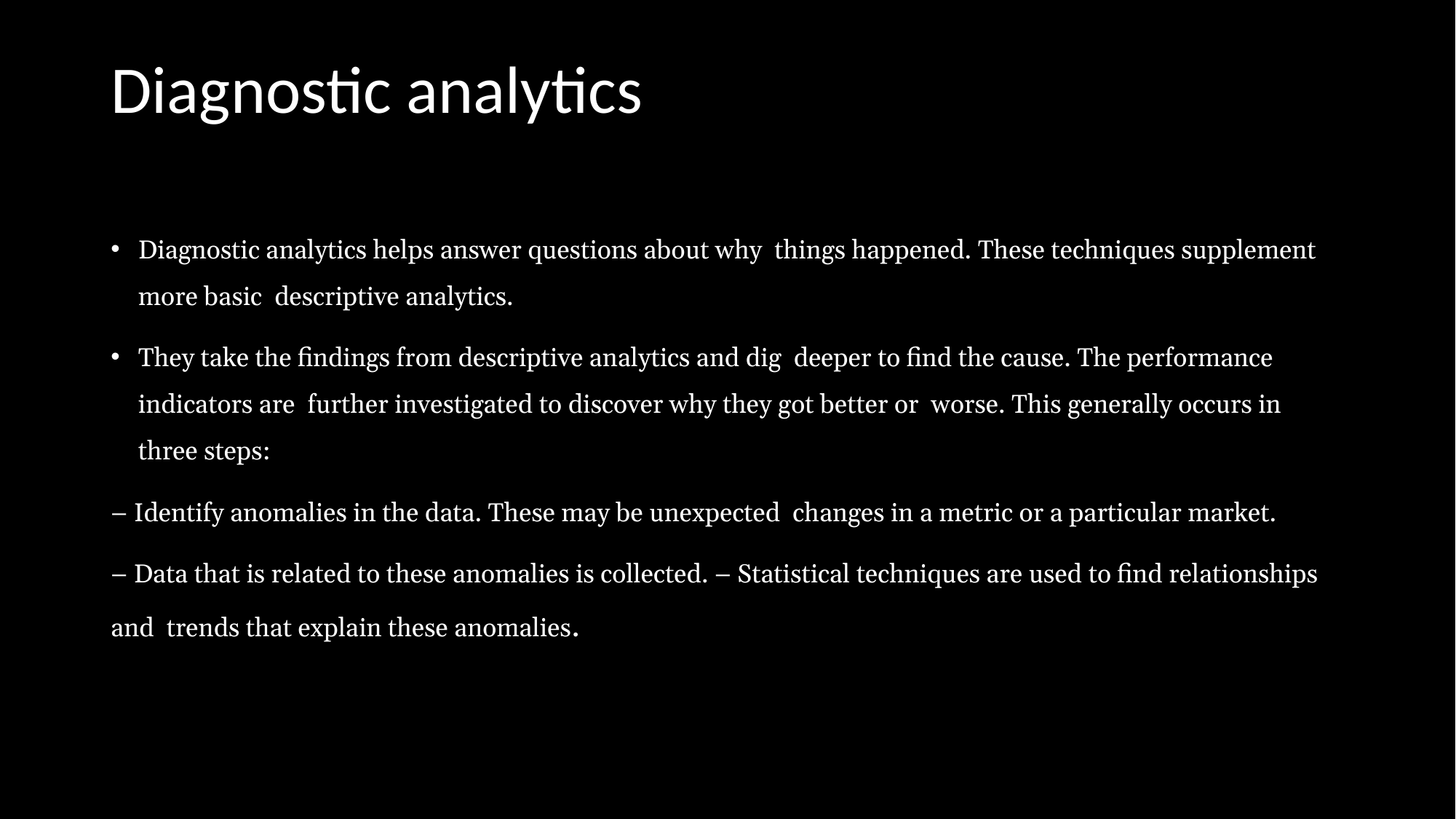

# Diagnostic analytics
Diagnostic analytics helps answer questions about why  things happened. These techniques supplement more basic  descriptive analytics.
They take the findings from descriptive analytics and dig  deeper to find the cause. The performance indicators are  further investigated to discover why they got better or  worse. This generally occurs in three steps:
– Identify anomalies in the data. These may be unexpected  changes in a metric or a particular market.
– Data that is related to these anomalies is collected. – Statistical techniques are used to find relationships and  trends that explain these anomalies.